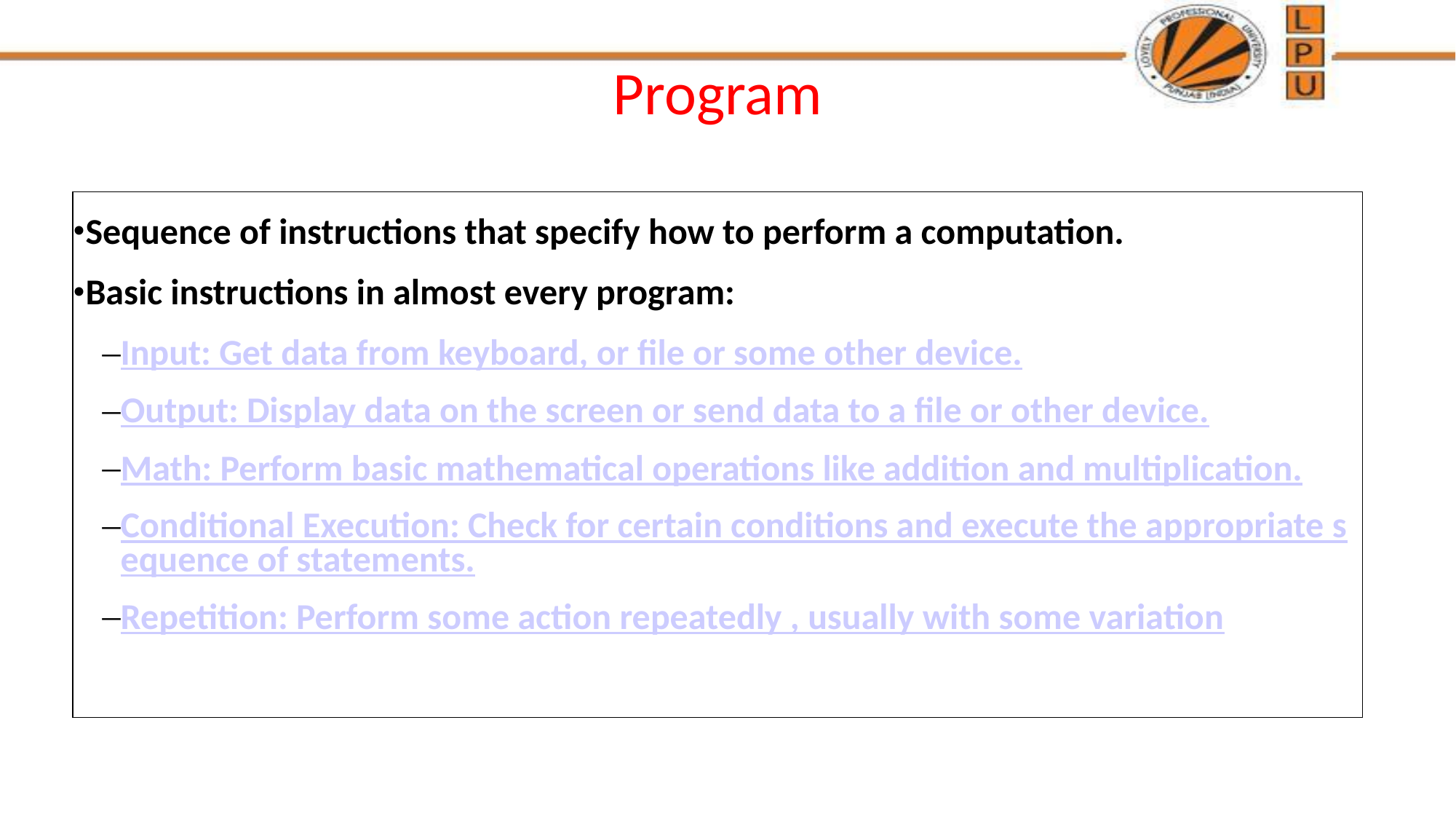

# Program
Sequence of instructions that specify how to perform a computation.
Basic instructions in almost every program:
Input: Get data from keyboard, or file or some other device.
Output: Display data on the screen or send data to a file or other device.
Math: Perform basic mathematical operations like addition and multiplication.
Conditional Execution: Check for certain conditions and execute the appropriate sequence of statements.
Repetition: Perform some action repeatedly , usually with some variation